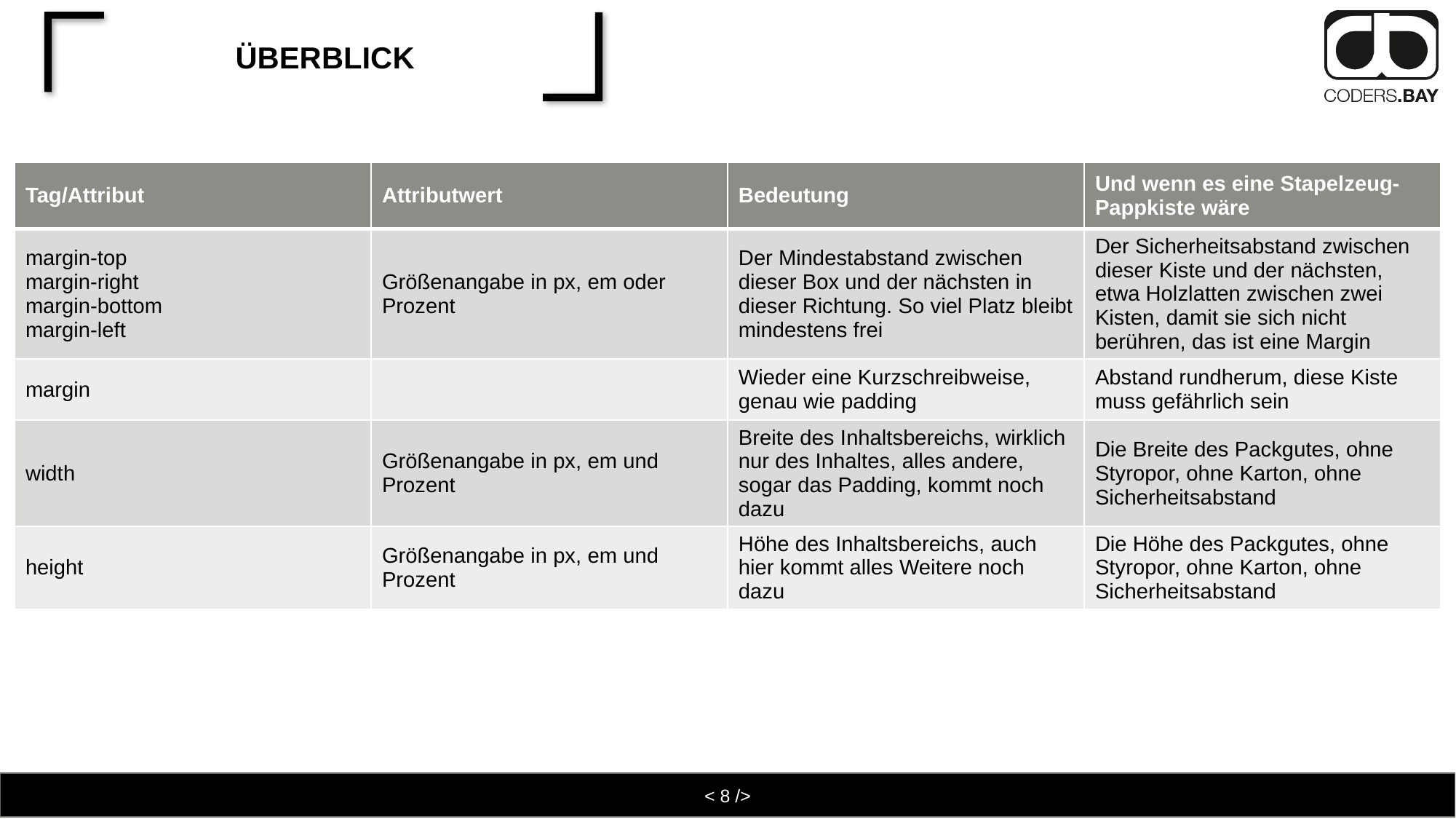

# Überblick
| Tag/Attribut | Attributwert | Bedeutung | Und wenn es eine Stapelzeug-Pappkiste wäre |
| --- | --- | --- | --- |
| margin-top margin-right margin-bottom margin-left | Größenangabe in px, em oder Prozent | Der Mindestabstand zwischen dieser Box und der nächsten in dieser Richtung. So viel Platz bleibt mindestens frei | Der Sicherheitsabstand zwischen dieser Kiste und der nächsten, etwa Holzlatten zwischen zwei Kisten, damit sie sich nicht berühren, das ist eine Margin |
| margin |  | Wieder eine Kurzschreibweise, genau wie padding | Abstand rundherum, diese Kiste muss gefährlich sein |
| width | Größenangabe in px, em und Prozent | Breite des Inhaltsbereichs, wirklich nur des Inhaltes, alles andere, sogar das Padding, kommt noch dazu | Die Breite des Packgutes, ohne Styropor, ohne Karton, ohne Sicherheitsabstand |
| height | Größenangabe in px, em und Prozent | Höhe des Inhaltsbereichs, auch hier kommt alles Weitere noch dazu | Die Höhe des Packgutes, ohne Styropor, ohne Karton, ohne Sicherheitsabstand |